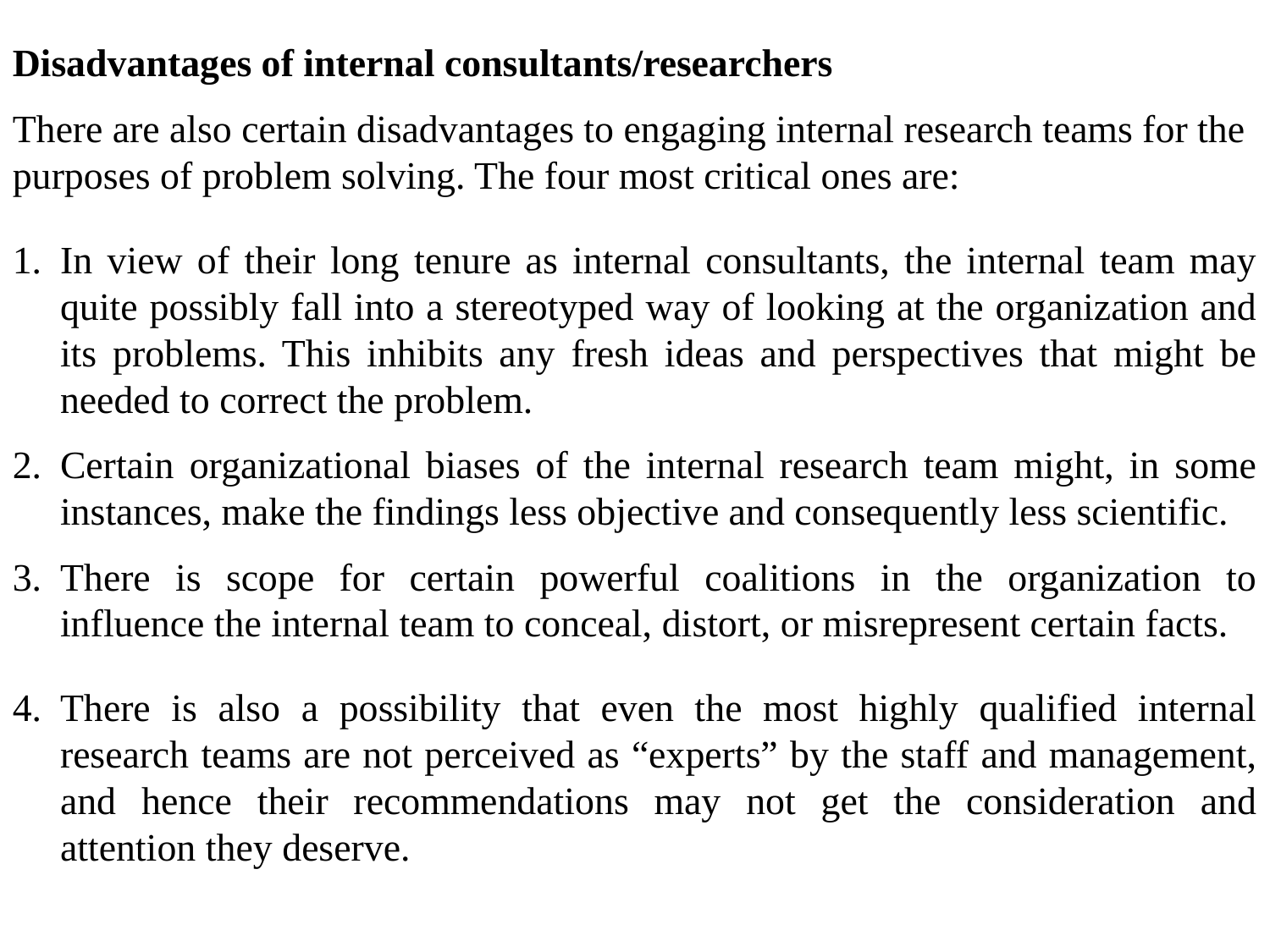

Disadvantages of internal consultants/researchers

There are also certain disadvantages to engaging internal research teams for the purposes of problem solving. The four most critical ones are:

In view of their long tenure as internal consultants, the internal team may quite possibly fall into a stereotyped way of looking at the organization and its problems. This inhibits any fresh ideas and perspectives that might be needed to correct the problem.

Certain organizational biases of the internal research team might, in some instances, make the findings less objective and consequently less scientific.

There is scope for certain powerful coalitions in the organization to influence the internal team to conceal, distort, or misrepresent certain facts.

There is also a possibility that even the most highly qualified internal research teams are not perceived as “experts” by the staff and management, and hence their recommendations may not get the consideration and attention they deserve.